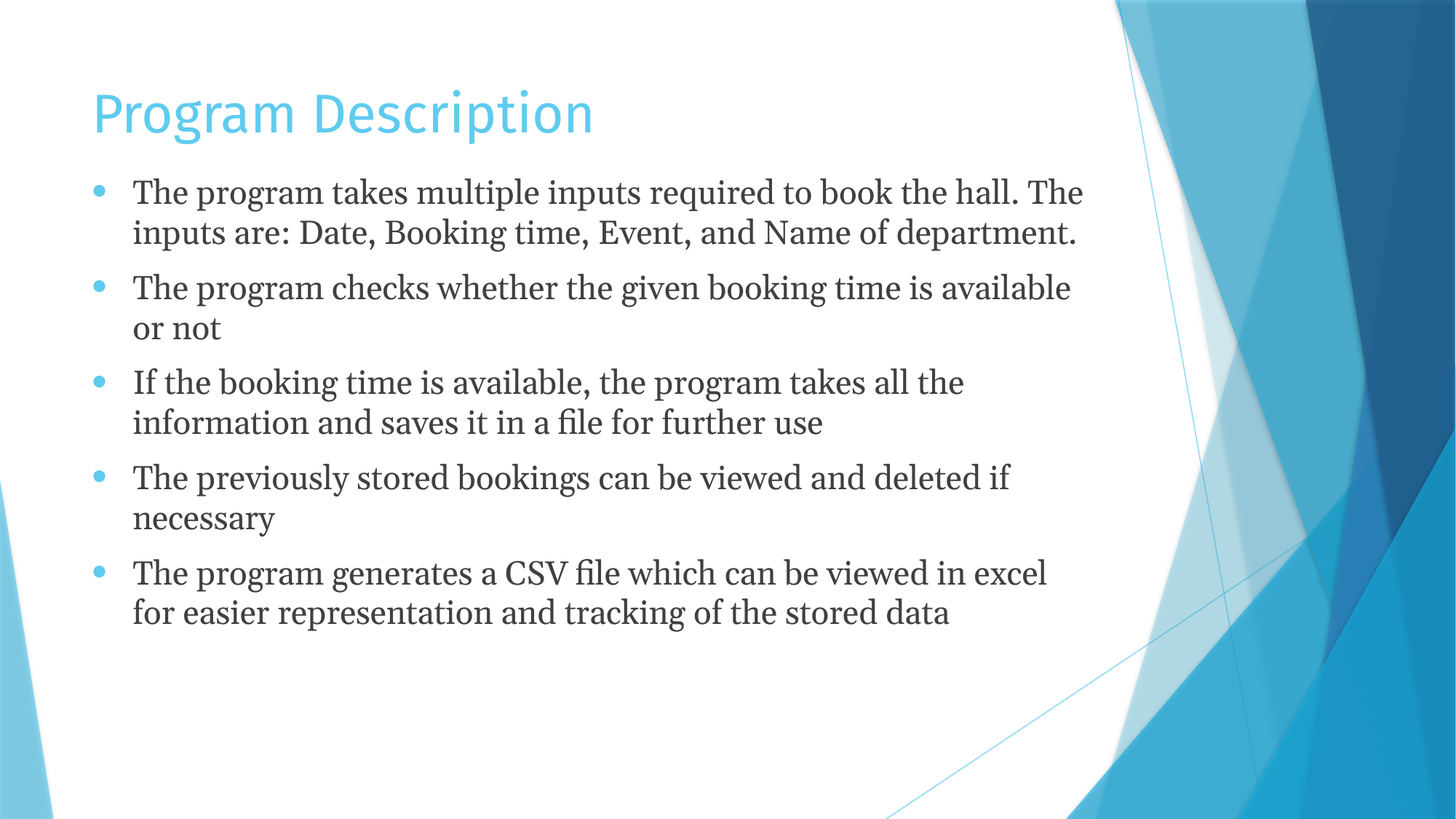

# Program Description
The program takes multiple inputs required to book the hall. The inputs are: Date, Booking time, Event, and Name of department.
The program checks whether the given booking time is available or not
If the booking time is available, the program takes all the information and saves it in a file for further use
The previously stored bookings can be viewed and deleted if necessary
The program generates a CSV file which can be viewed in excel for easier representation and tracking of the stored data